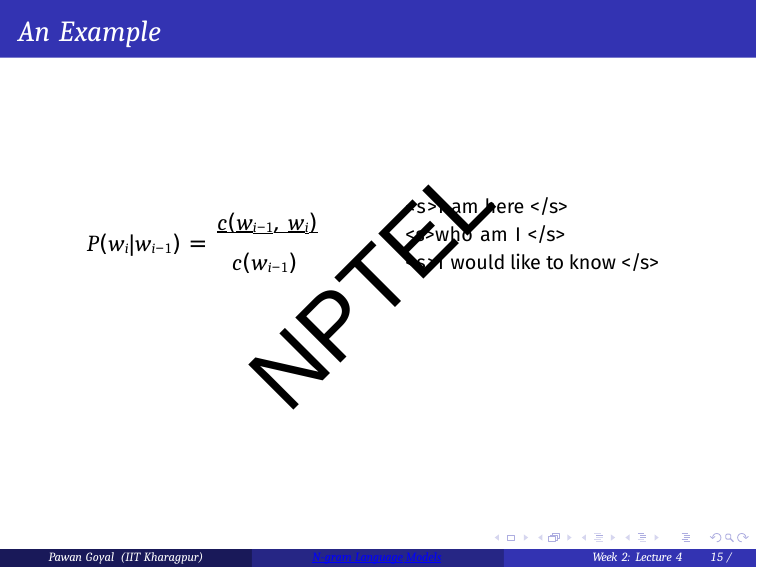

# An Example
<s>I am here </s>
<s>who am I </s>
<s>I would like to know </s>
c(wi−1, wi)
P(wi|wi−1) =
NPTEL
c(wi−1)
Pawan Goyal (IIT Kharagpur)
N-gram Language Models
Week 2: Lecture 4
15 / 24